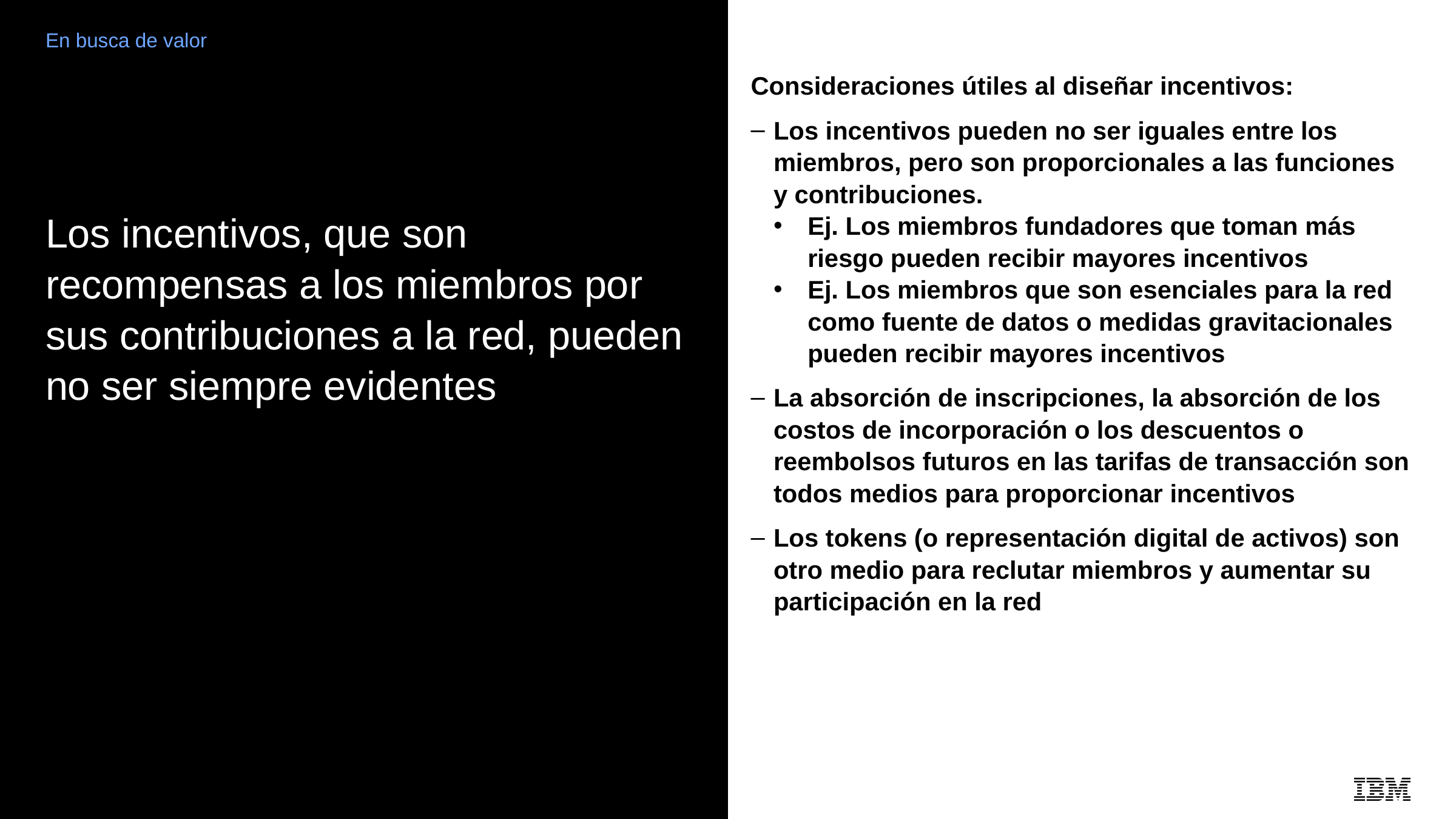

En busca de valor

Consideraciones útiles al diseñar incentivos:
Los incentivos pueden no ser iguales entre los miembros, pero son proporcionales a las funciones y contribuciones.
Ej. Los miembros fundadores que toman más riesgo pueden recibir mayores incentivos
Ej. Los miembros que son esenciales para la red como fuente de datos o medidas gravitacionales pueden recibir mayores incentivos
La absorción de inscripciones, la absorción de los costos de incorporación o los descuentos o reembolsos futuros en las tarifas de transacción son todos medios para proporcionar incentivos
Los tokens (o representación digital de activos) son otro medio para reclutar miembros y aumentar su participación en la red

Los incentivos, que son recompensas a los miembros por sus contribuciones a la red, pueden no ser siempre evidentes